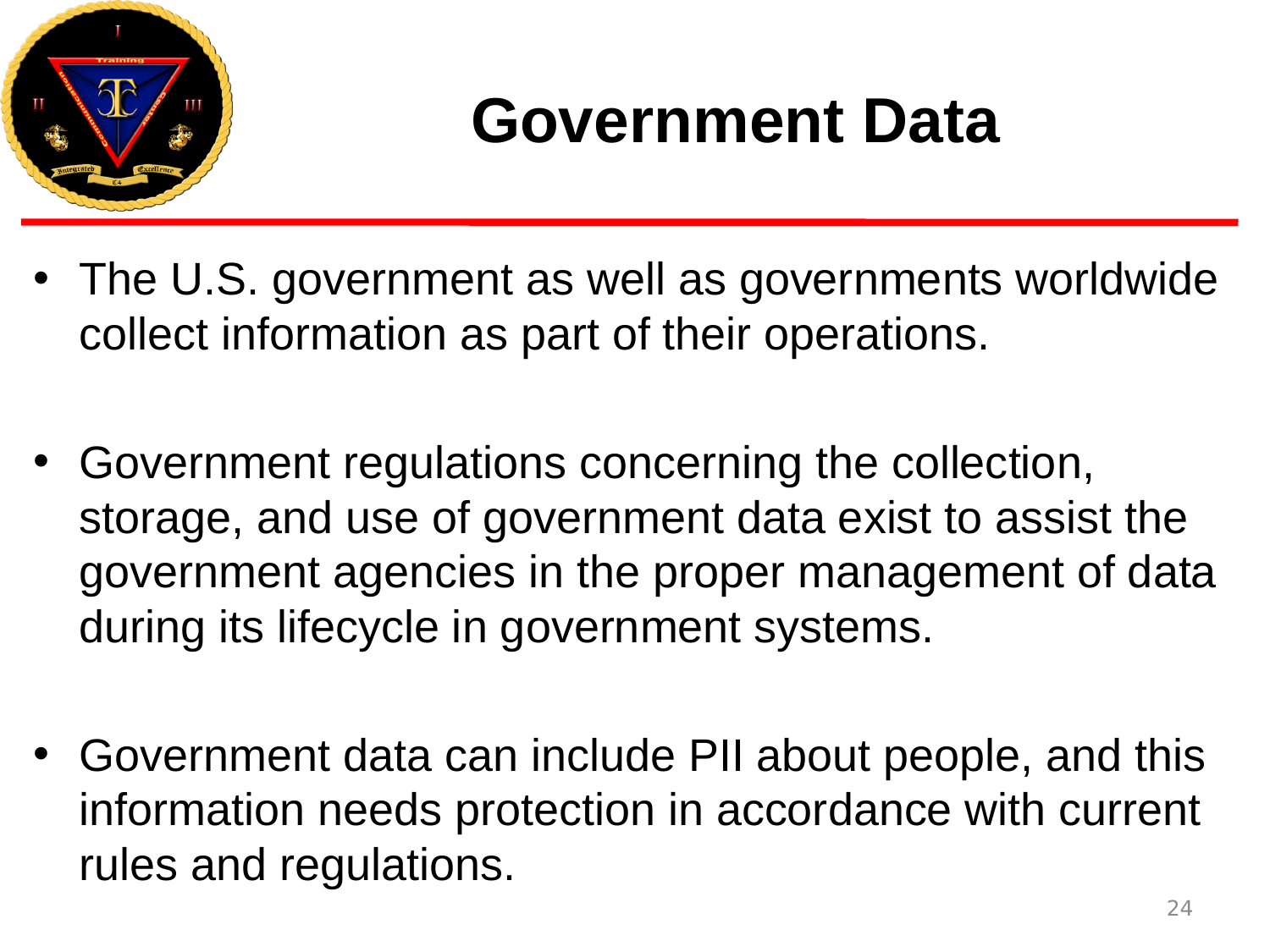

# Government Data
The U.S. government as well as governments worldwide collect information as part of their operations.

Government regulations concerning the collection, storage, and use of government data exist to assist the government agencies in the proper management of data during its lifecycle in government systems.

Government data can include PII about people, and this information needs protection in accordance with current rules and regulations.
24